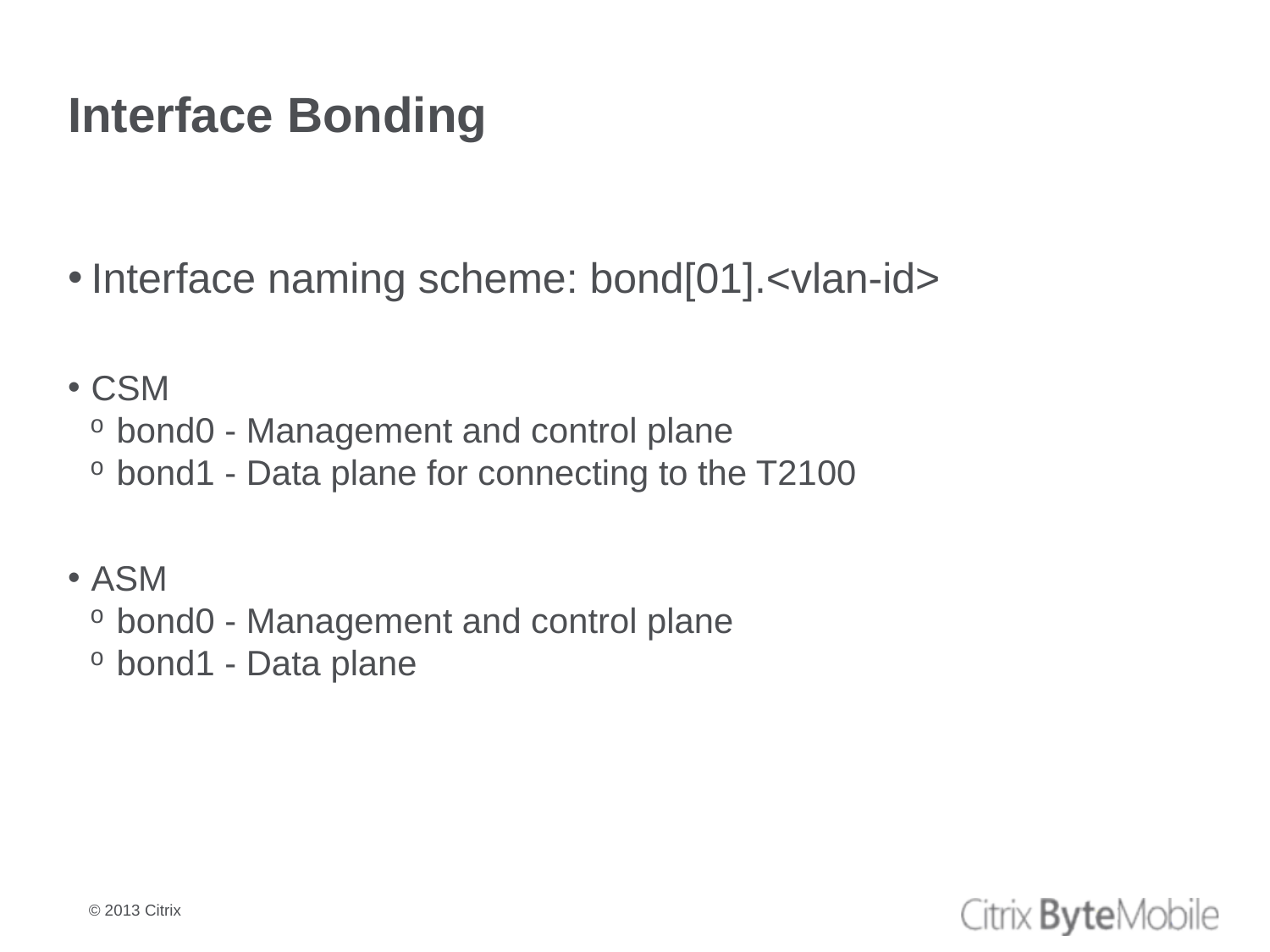

# Interface Bonding
Interface naming scheme: bond[01].<vlan-id>

CSM
bond0 - Management and control plane
bond1 - Data plane for connecting to the T2100

ASM
bond0 - Management and control plane
bond1 - Data plane